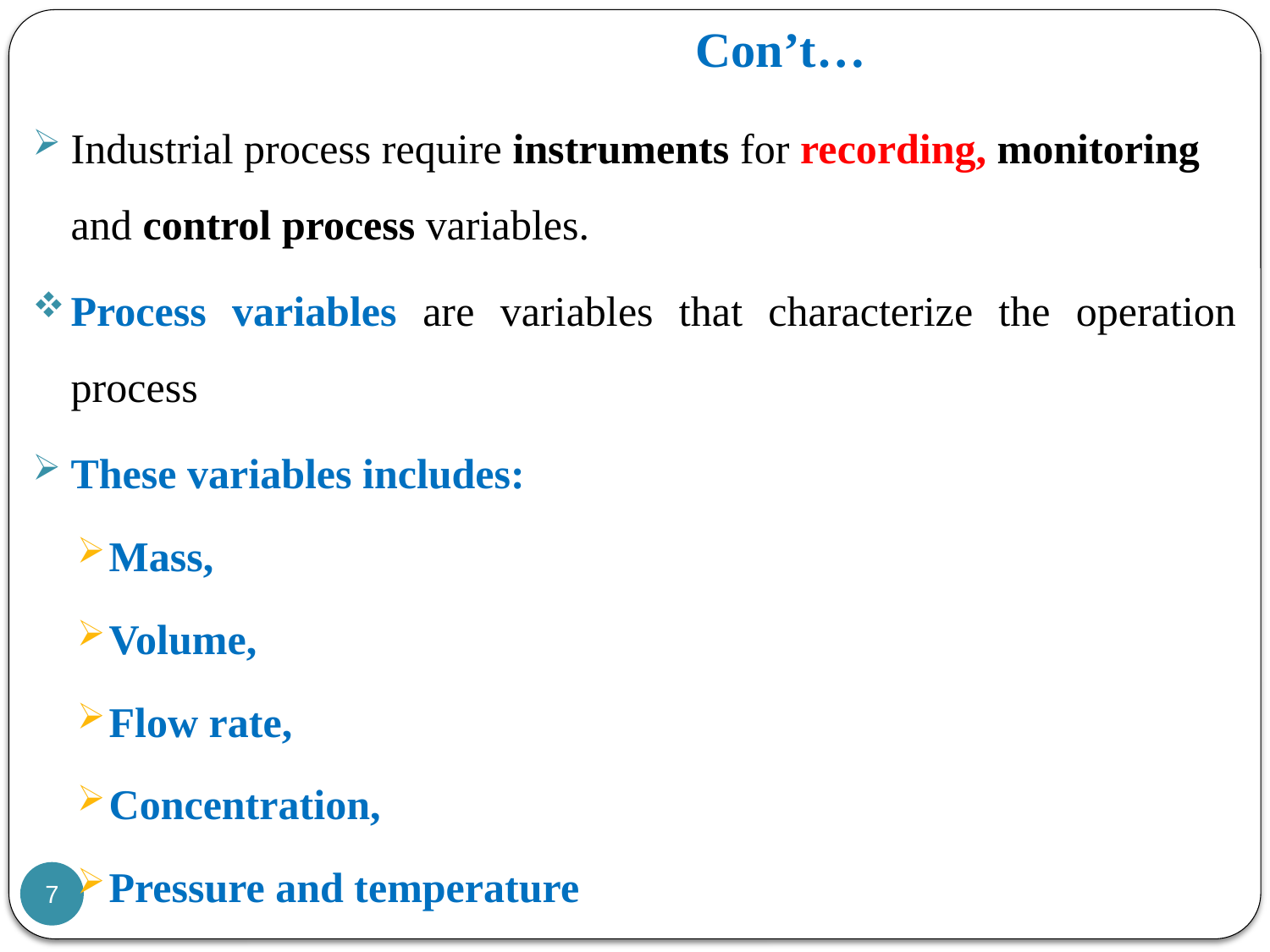

# Con’t…
Industrial process require instruments for recording, monitoring and control process variables.
Process variables are variables that characterize the operation process
These variables includes:
Mass,
Volume,
Flow rate,
Concentration,
Pressure and temperature

7